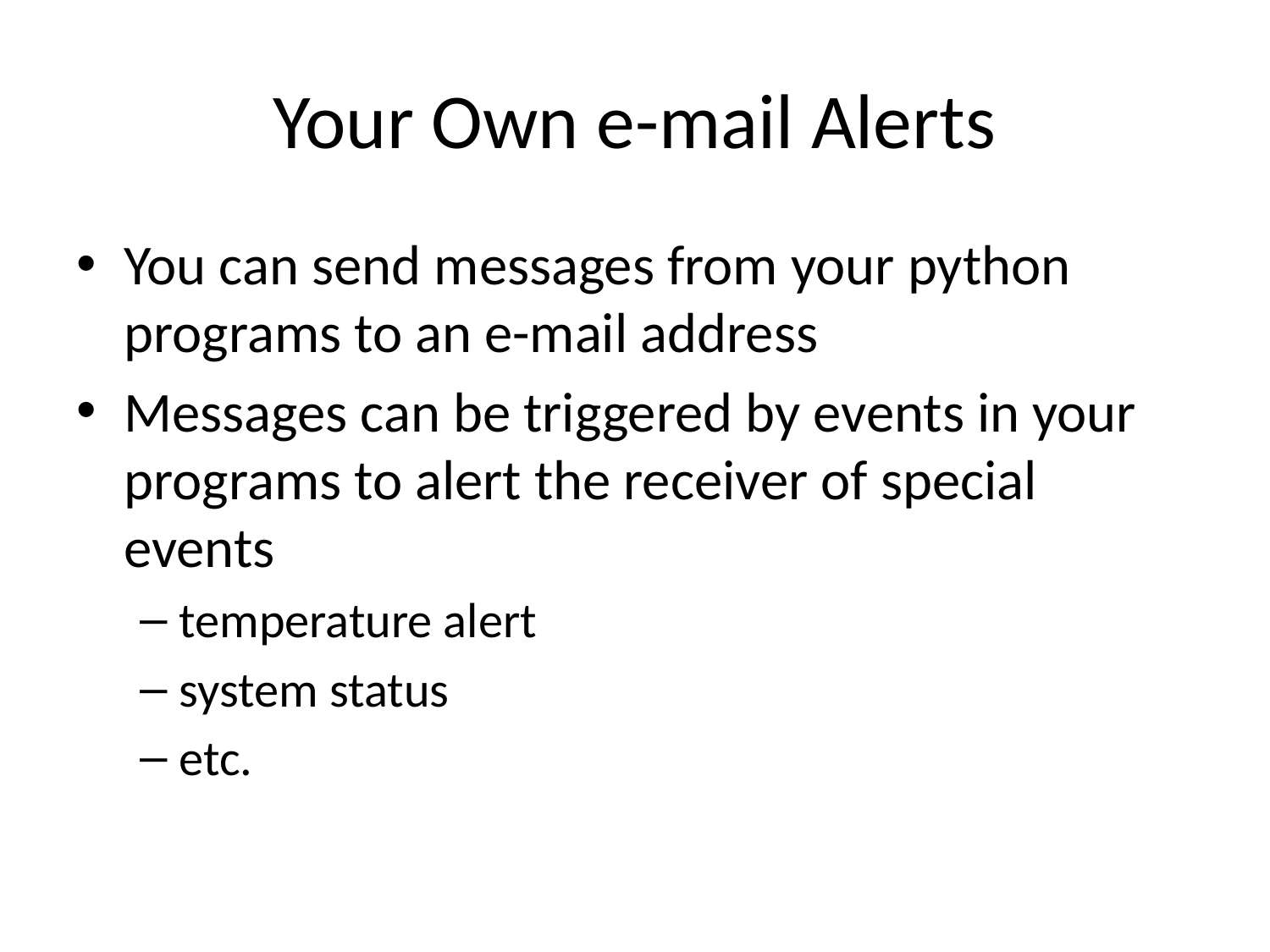

# Your Own e-mail Alerts
You can send messages from your python programs to an e-mail address
Messages can be triggered by events in your programs to alert the receiver of special events
temperature alert
system status
etc.